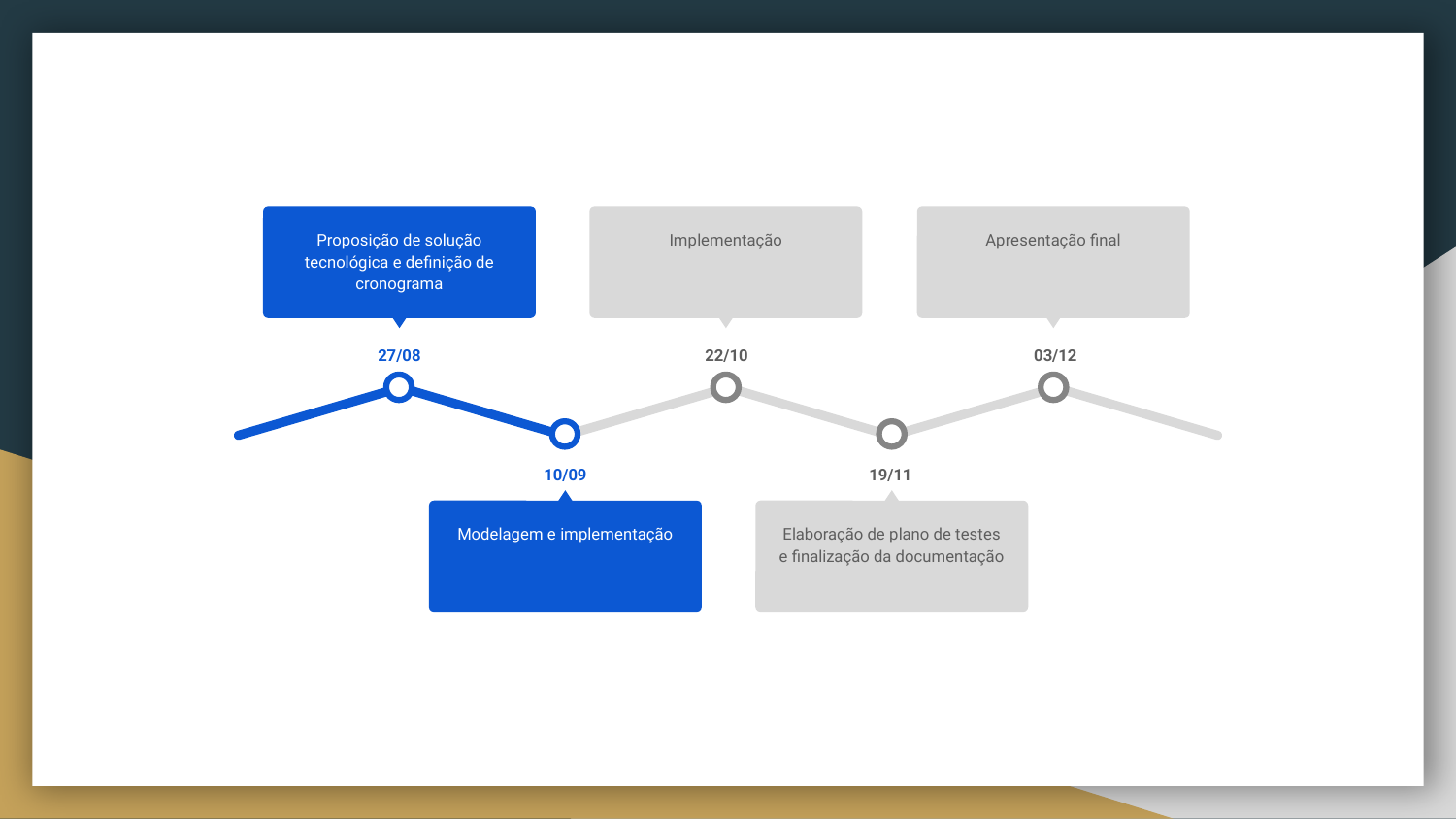

Proposição de solução tecnológica e definição de cronograma

27/08

Implementação

22/10

Apresentação final

03/12

10/09

Modelagem e implementação

19/11

Elaboração de plano de testes e finalização da documentação